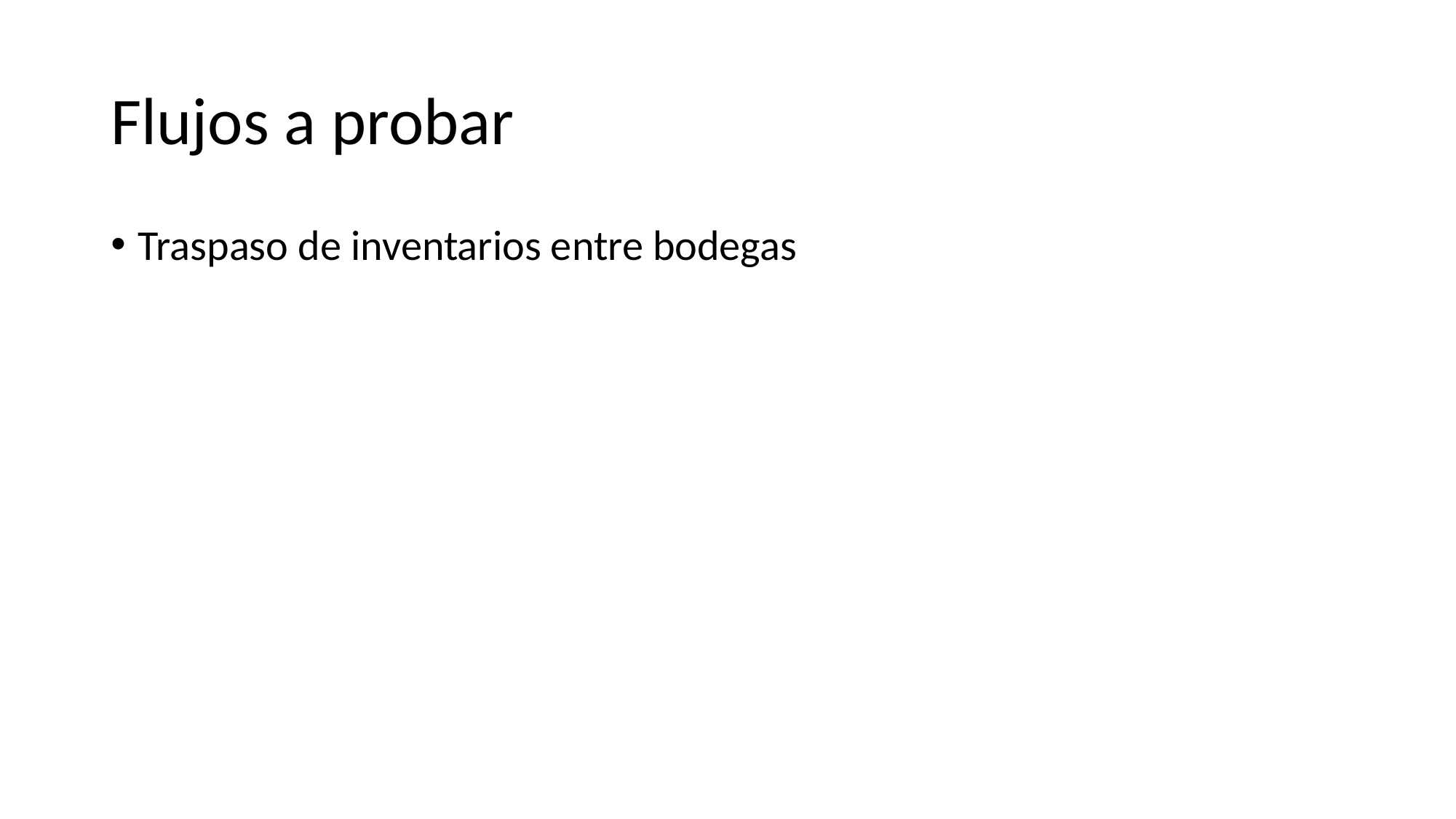

# Flujos a probar
Traspaso de inventarios entre bodegas